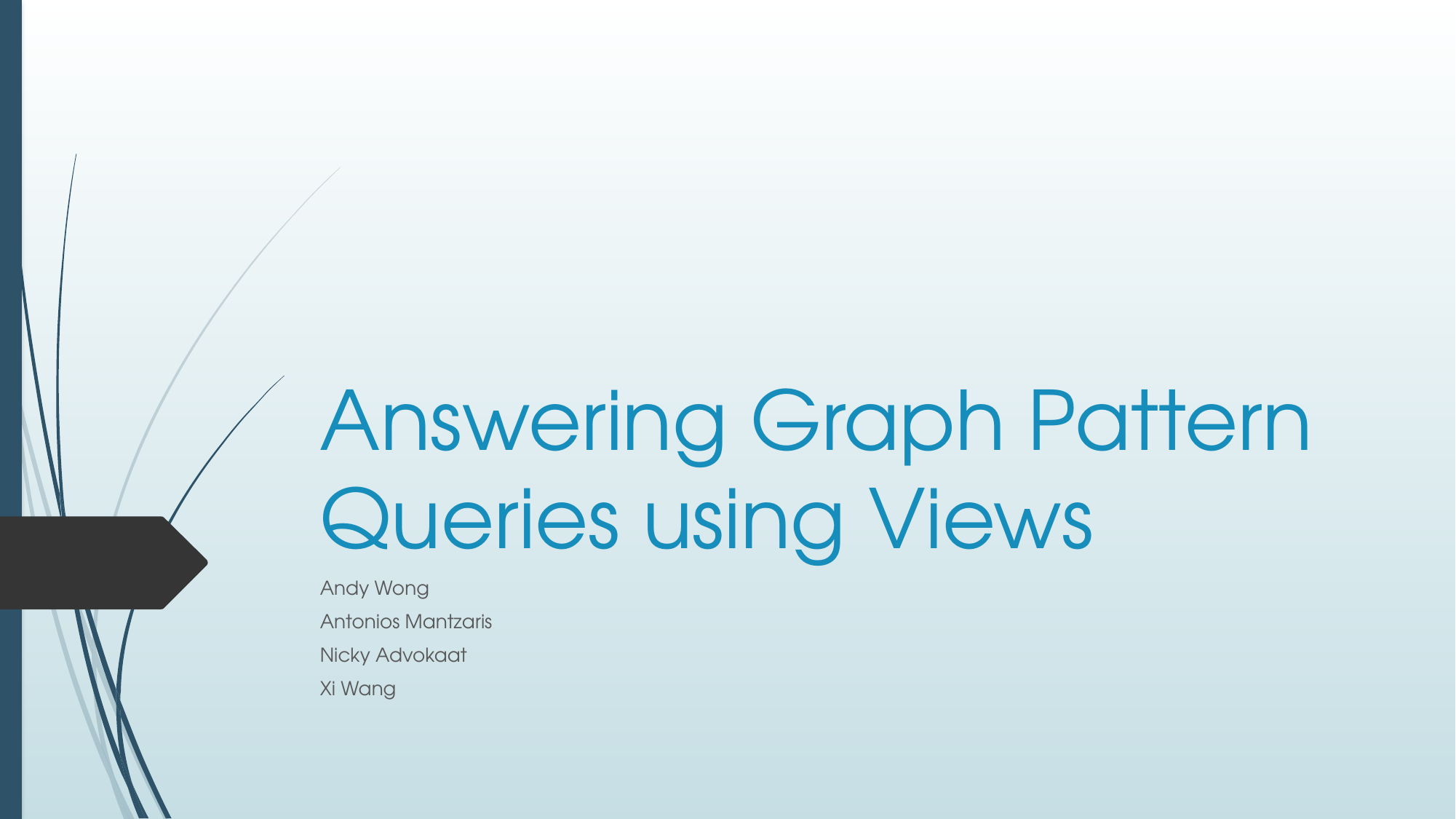

# Answering Graph Pattern Queries using Views
Andy Wong
Antonios Mantzaris
Nicky Advokaat
Xi Wang